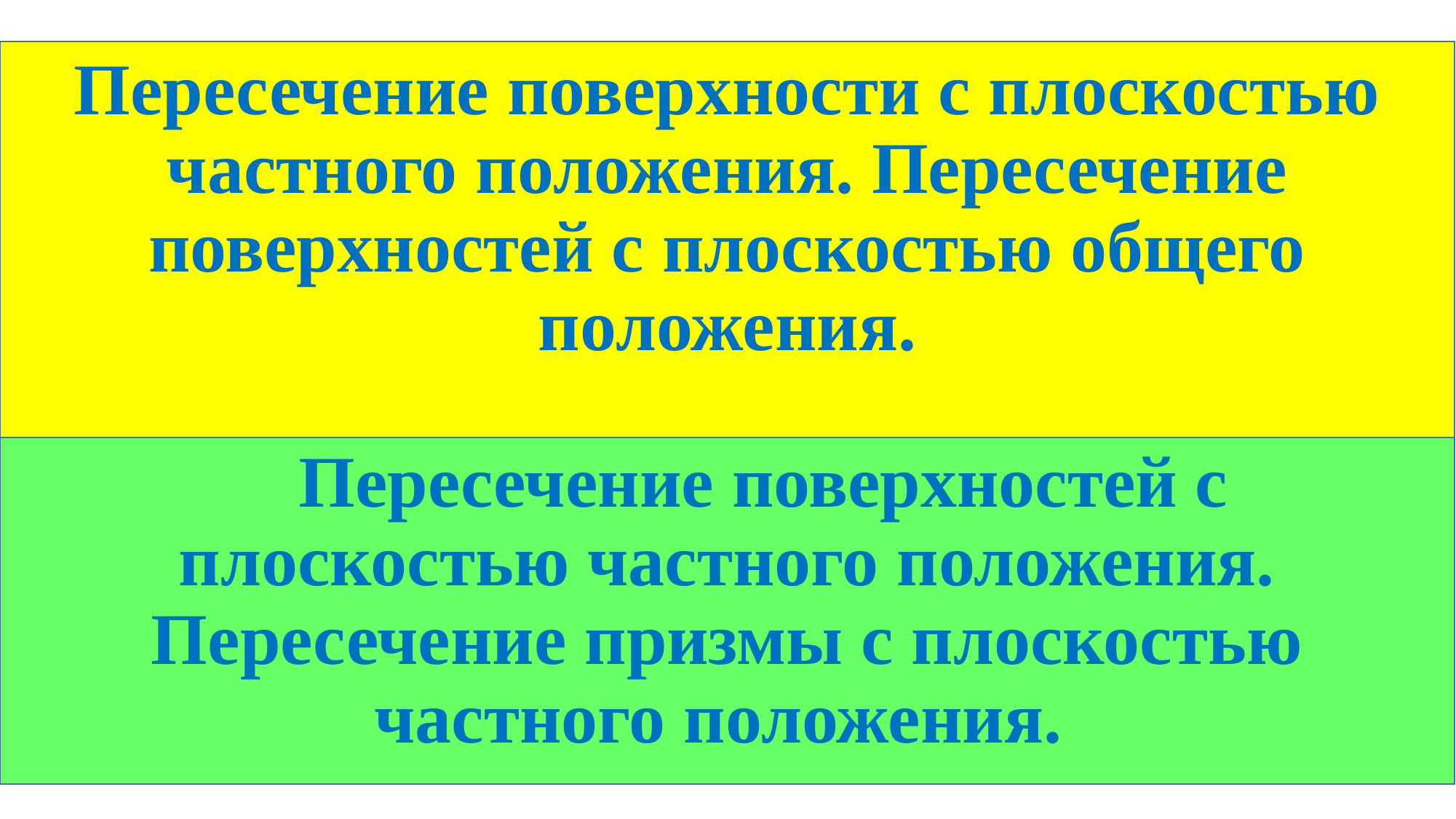

# Пересечение поверхности с плоскостью частного положения. Пересечение поверхностей с плоскостью общего положения. Пересечение поверхностей с плоскостью частного положения. Пересечение призмы с плоскостью частного положения.